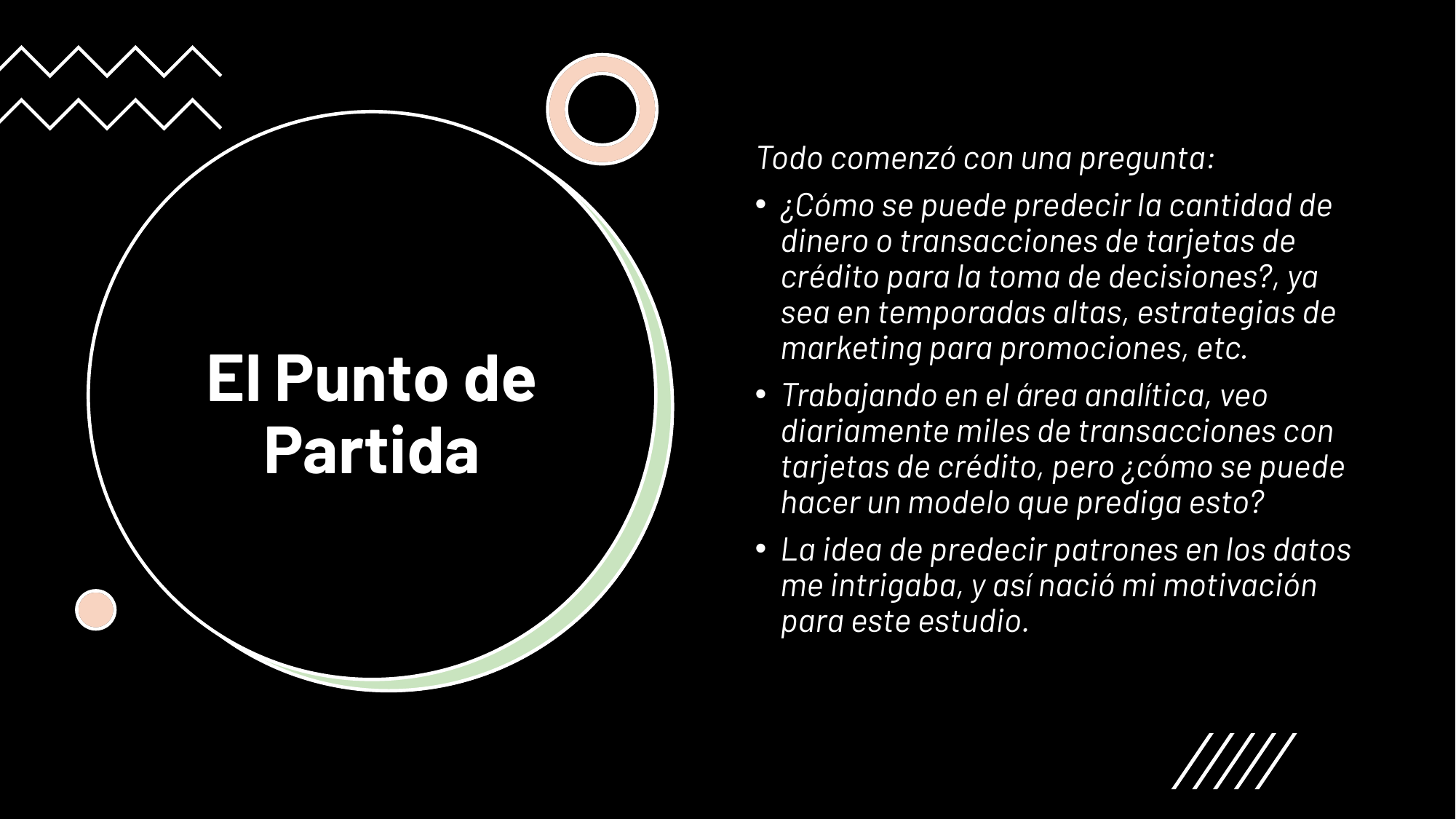

Todo comenzó con una pregunta:
¿Cómo se puede predecir la cantidad de dinero o transacciones de tarjetas de crédito para la toma de decisiones?, ya sea en temporadas altas, estrategias de marketing para promociones, etc.
Trabajando en el área analítica, veo diariamente miles de transacciones con tarjetas de crédito, pero ¿cómo se puede hacer un modelo que prediga esto?
La idea de predecir patrones en los datos me intrigaba, y así nació mi motivación para este estudio.

# El Punto de Partida